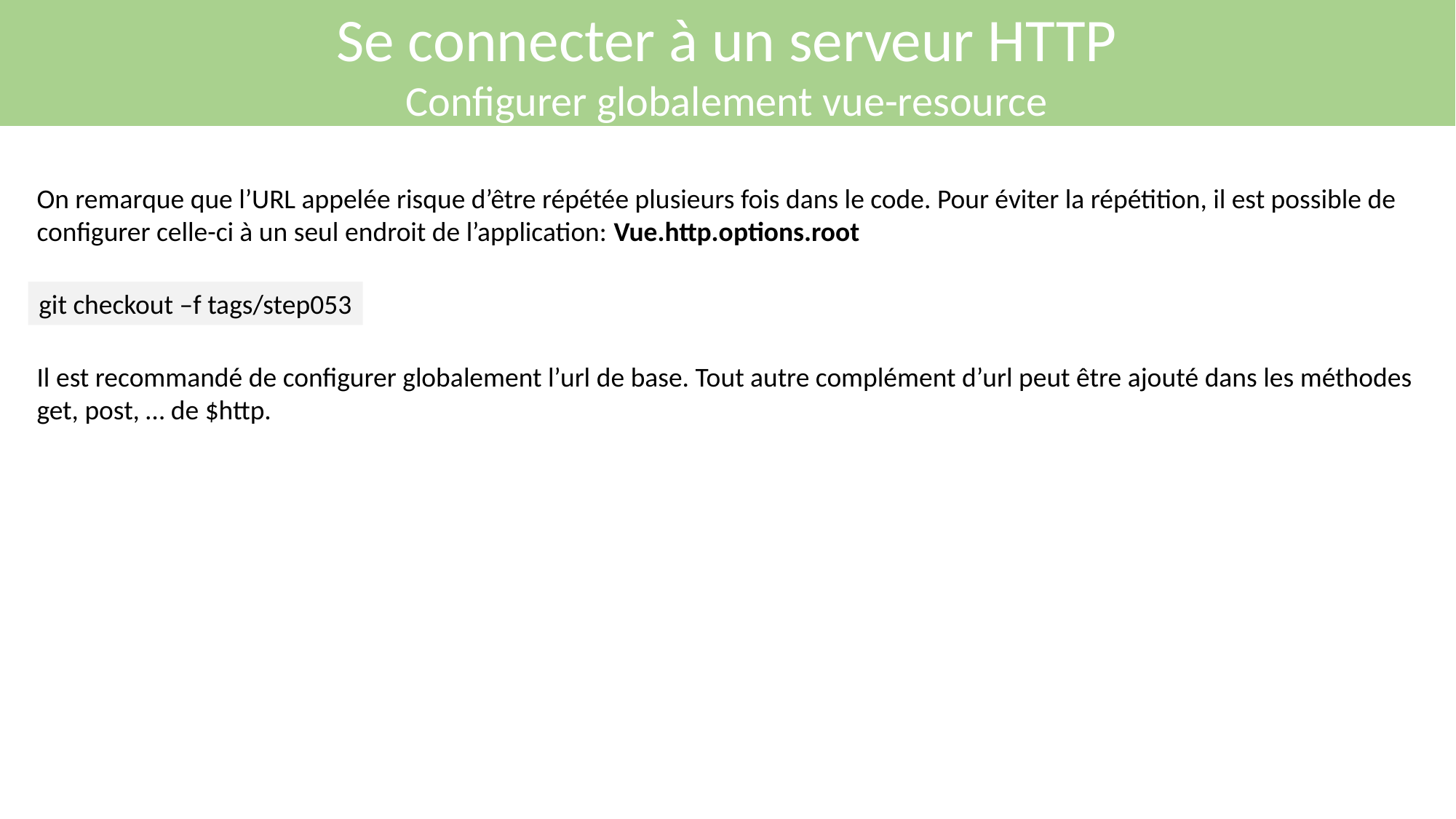

Se connecter à un serveur HTTP
Configurer globalement vue-resource
On remarque que l’URL appelée risque d’être répétée plusieurs fois dans le code. Pour éviter la répétition, il est possible de configurer celle-ci à un seul endroit de l’application: Vue.http.options.root
git checkout –f tags/step053
Il est recommandé de configurer globalement l’url de base. Tout autre complément d’url peut être ajouté dans les méthodes get, post, … de $http.